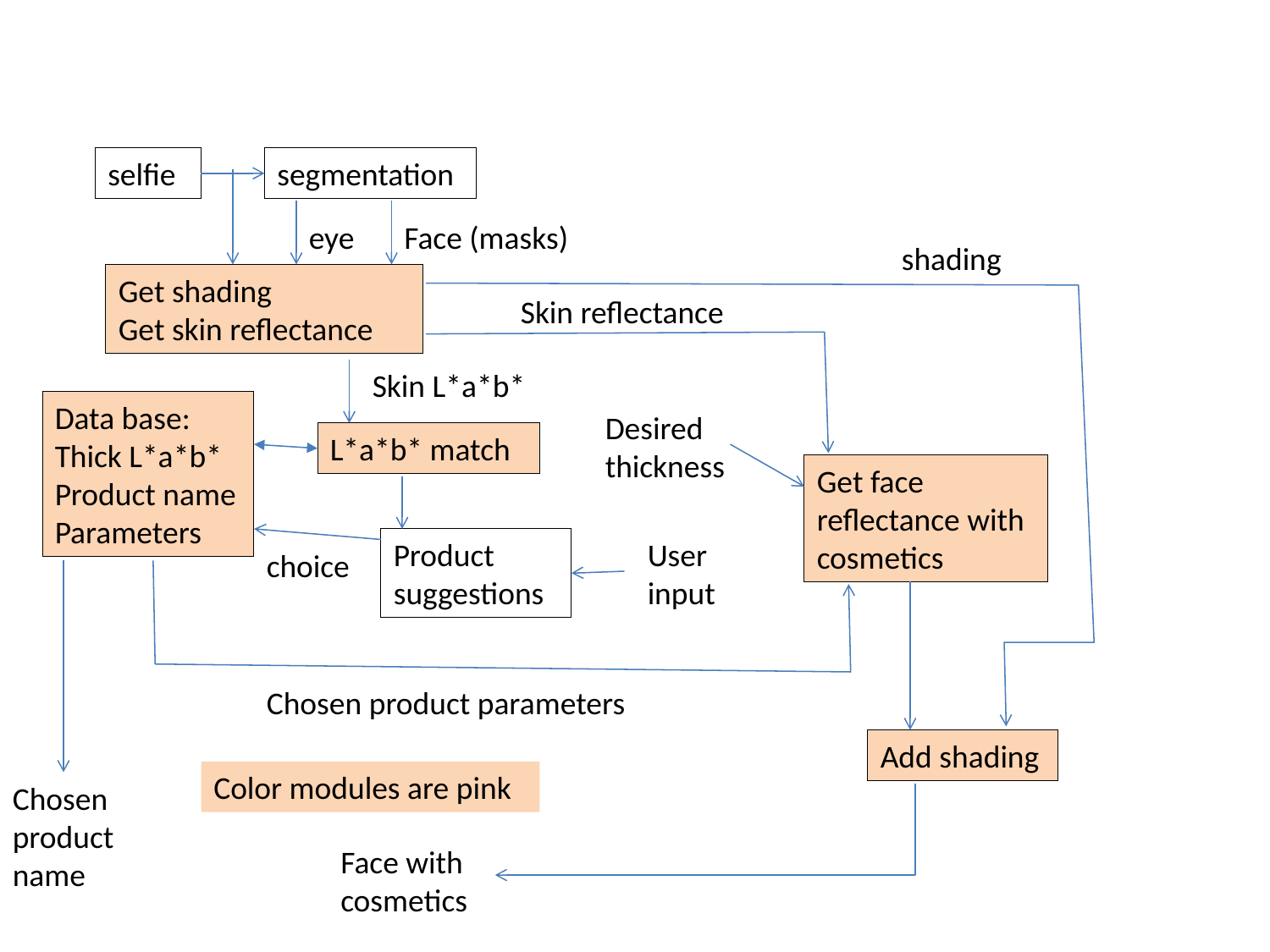

segmentation
selfie
eye
Face (masks)
shading
Get shading
Get skin reflectance

Skin reflectance

Skin L*a*b*
Data base:
Thick L*a*b*
Product name
Parameters
Desired thickness
L*a*b* match
Get face reflectance with cosmetics
Product suggestions
User input
choice

Chosen product parameters
Add shading
Color modules are pink
Chosen product name

Face with cosmetics